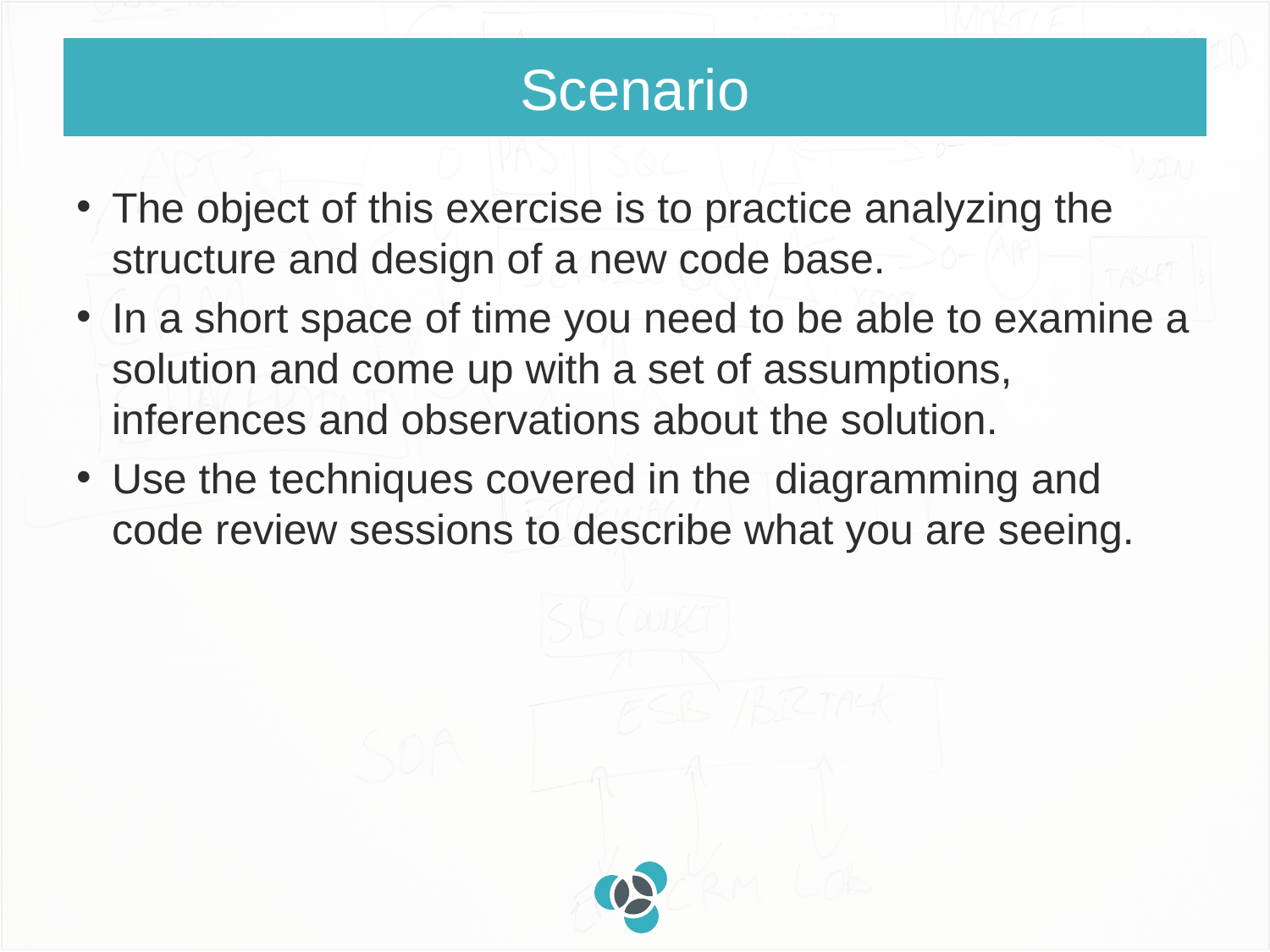

# Scenario
The object of this exercise is to practice analyzing the structure and design of a new code base.
In a short space of time you need to be able to examine a solution and come up with a set of assumptions, inferences and observations about the solution.
Use the techniques covered in the  diagramming and code review sessions to describe what you are seeing.